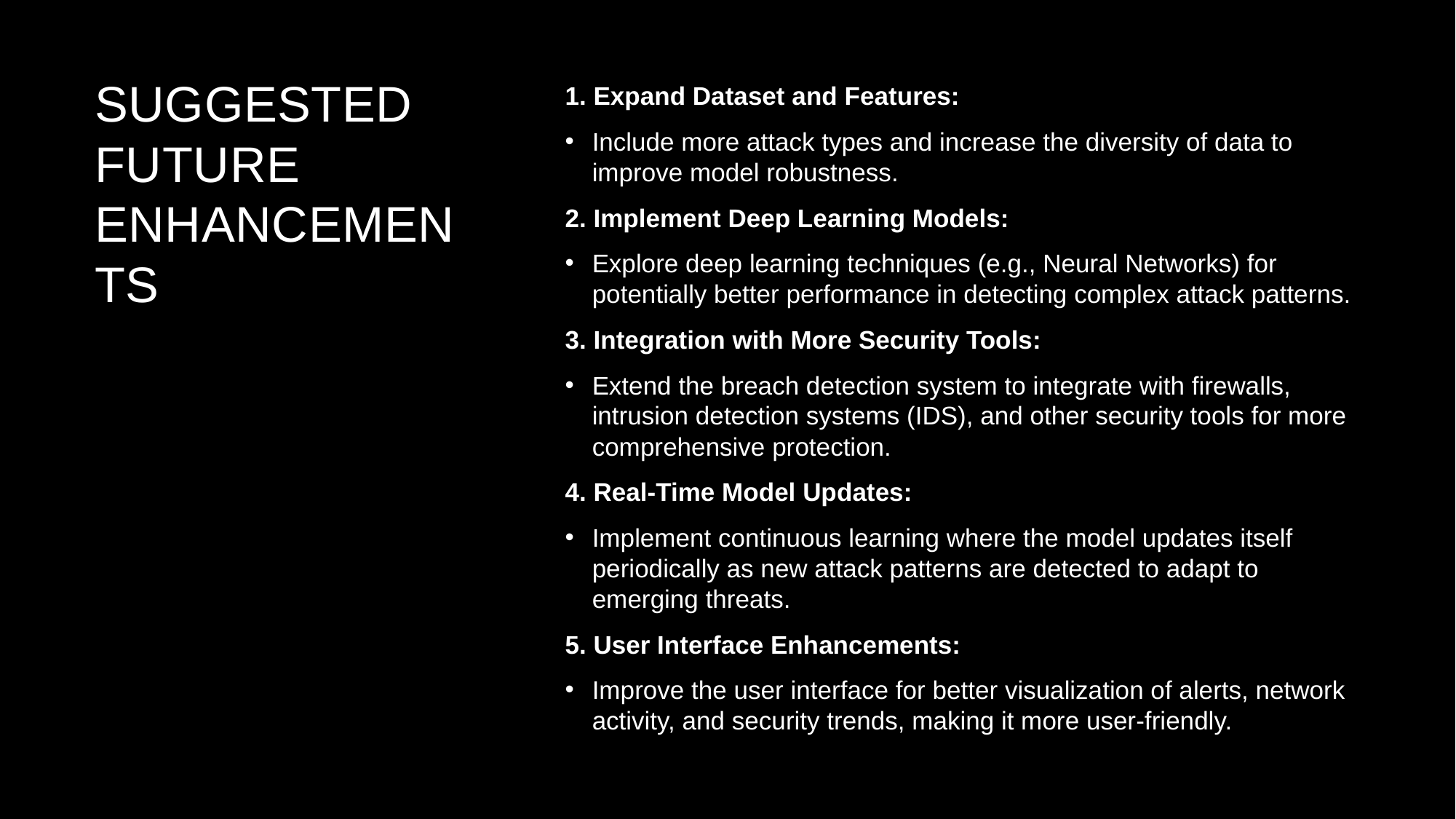

# Suggested Future Enhancements
1. Expand Dataset and Features:
Include more attack types and increase the diversity of data to improve model robustness.
2. Implement Deep Learning Models:
Explore deep learning techniques (e.g., Neural Networks) for potentially better performance in detecting complex attack patterns.
3. Integration with More Security Tools:
Extend the breach detection system to integrate with firewalls, intrusion detection systems (IDS), and other security tools for more comprehensive protection.
4. Real-Time Model Updates:
Implement continuous learning where the model updates itself periodically as new attack patterns are detected to adapt to emerging threats.
5. User Interface Enhancements:
Improve the user interface for better visualization of alerts, network activity, and security trends, making it more user-friendly.